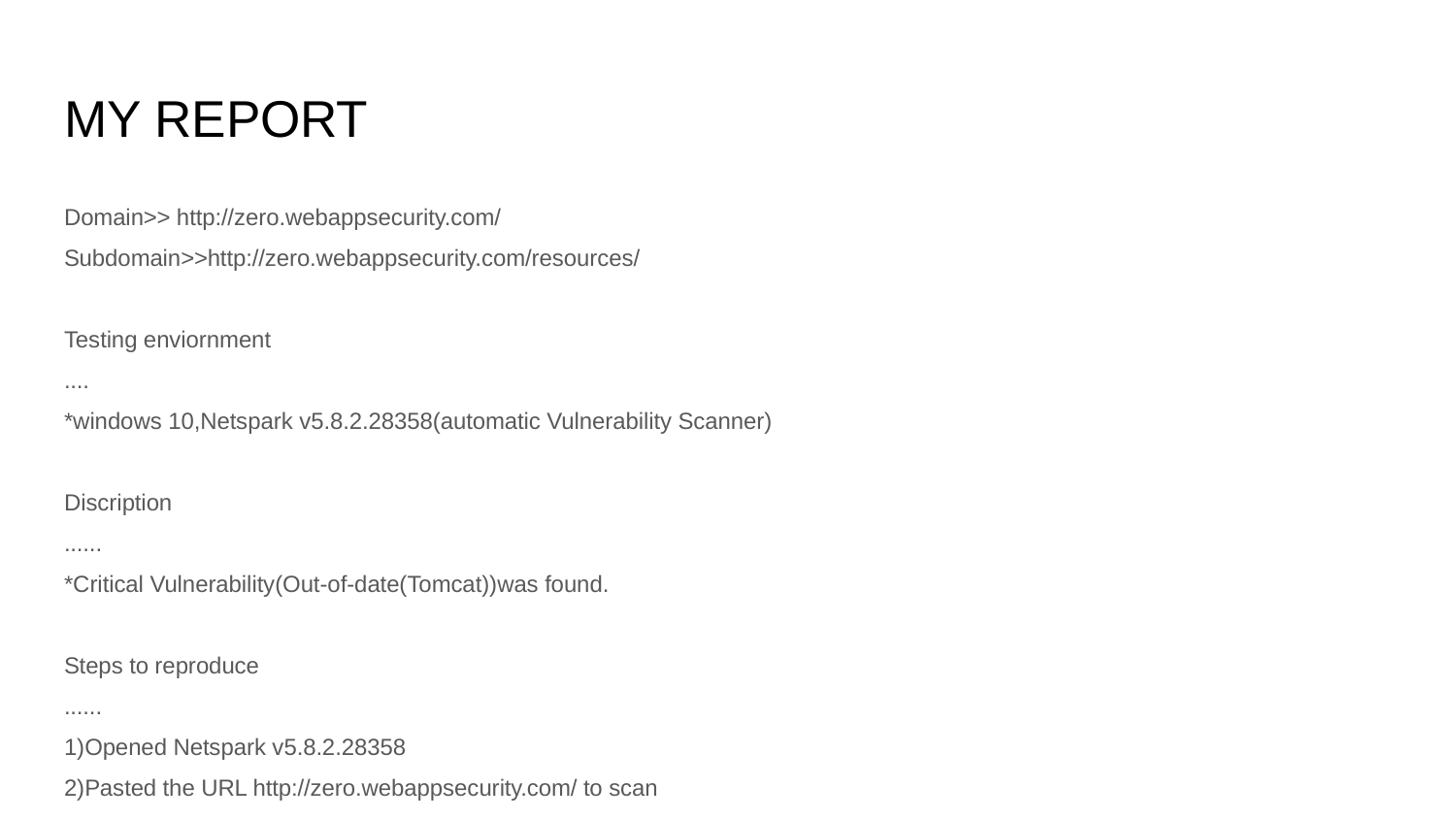

# MY REPORT
Domain>> http://zero.webappsecurity.com/
Subdomain>>http://zero.webappsecurity.com/resources/

Testing enviornment
....
*windows 10,Netspark v5.8.2.28358(automatic Vulnerability Scanner)

Discription
......
*Critical Vulnerability(Out-of-date(Tomcat))was found.

Steps to reproduce
......
1)Opened Netspark v5.8.2.28358
2)Pasted the URL http://zero.webappsecurity.com/ to scan